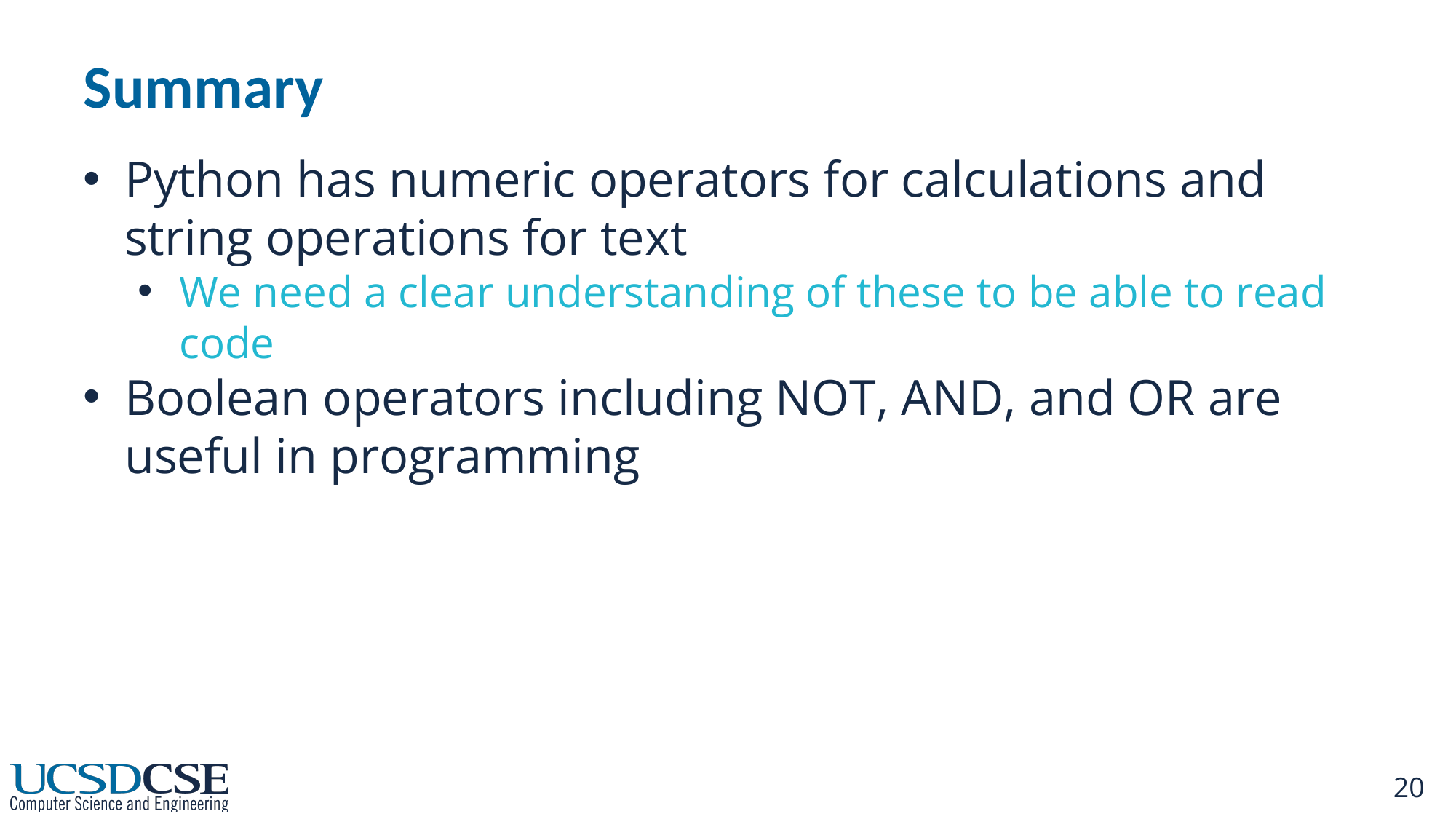

# Summary
Python has numeric operators for calculations and string operations for text
We need a clear understanding of these to be able to read code
Boolean operators including NOT, AND, and OR are useful in programming